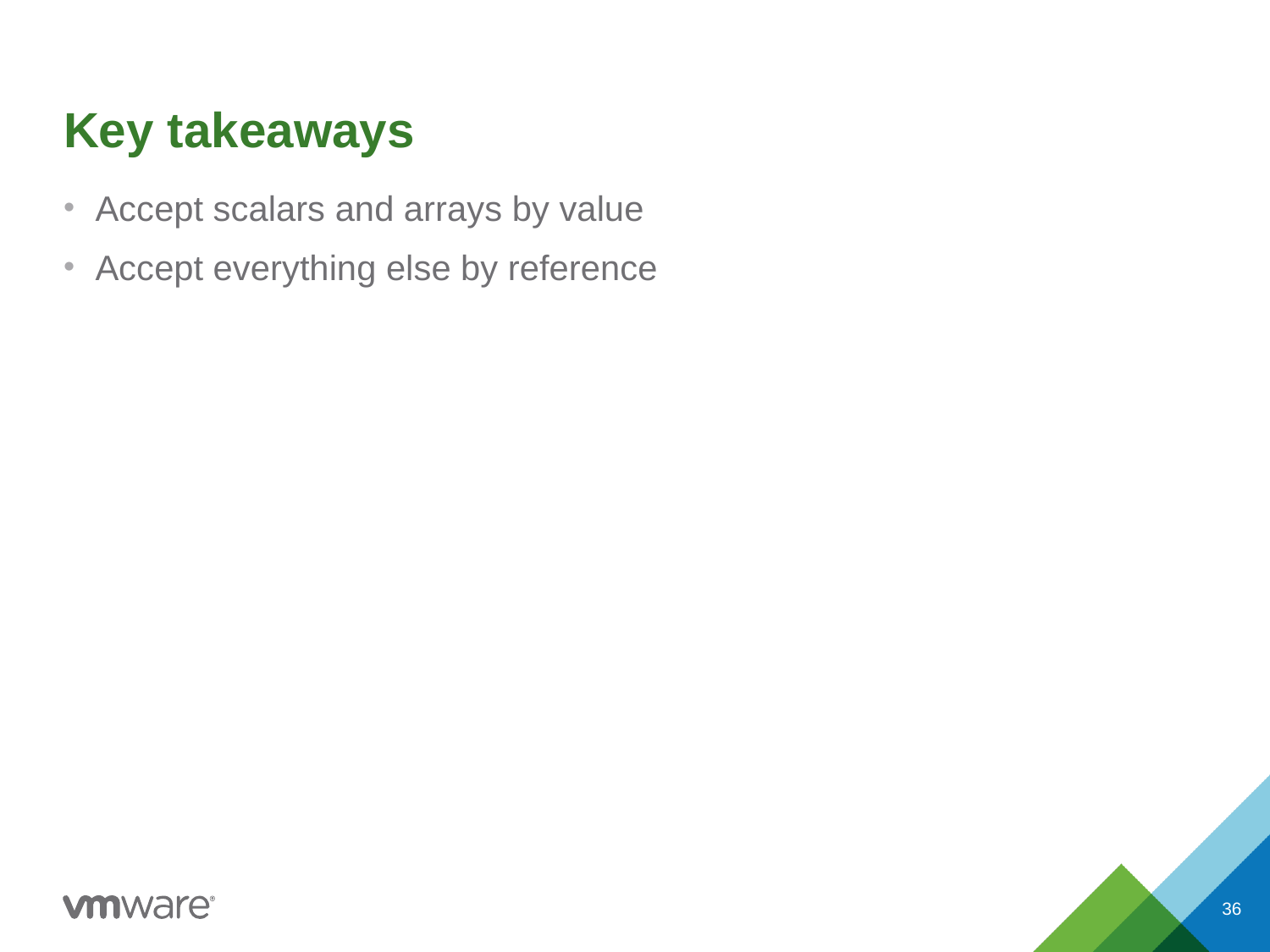

# Key takeaways
Accept scalars and arrays by value
Accept everything else by reference
36